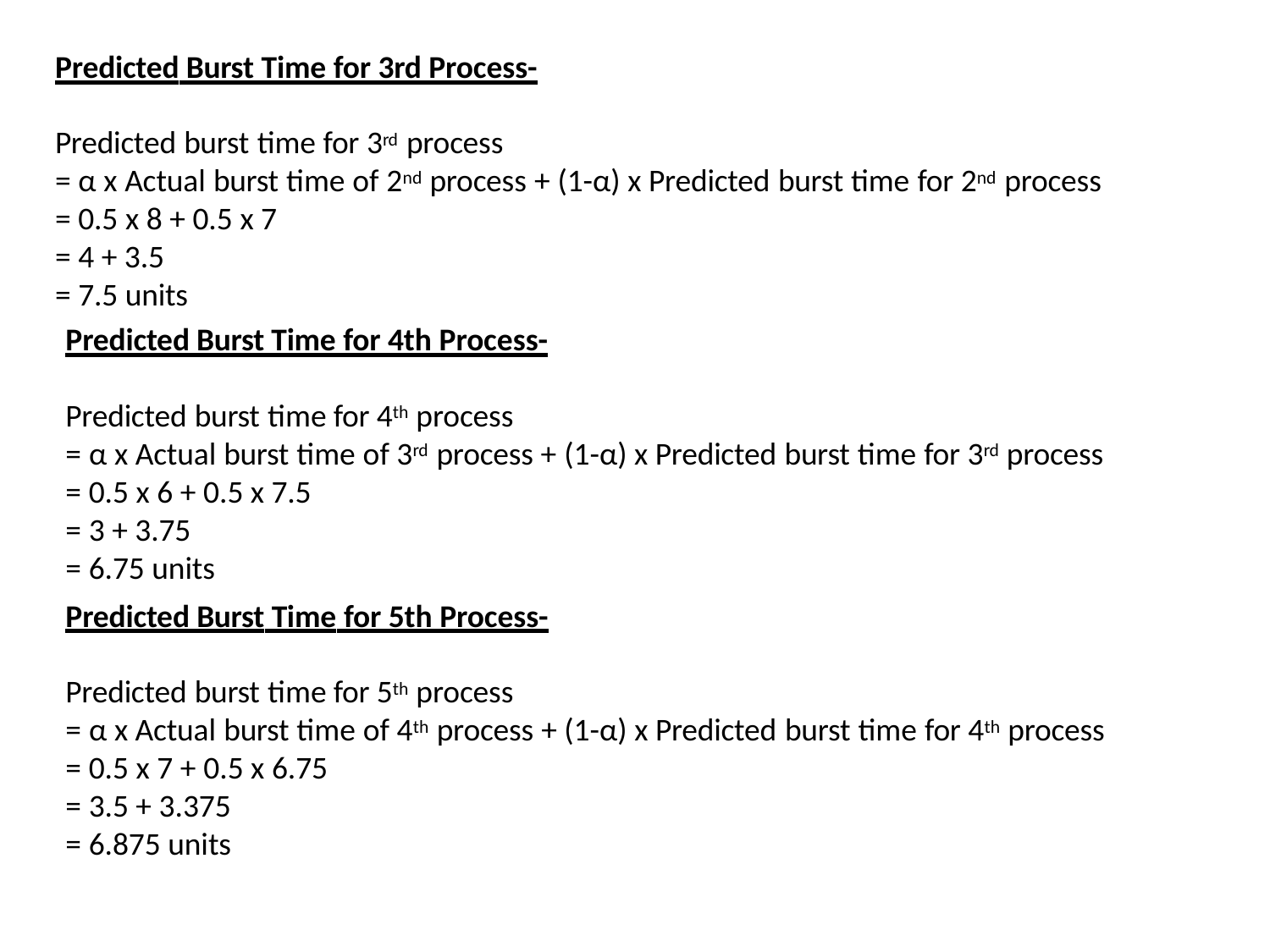

Predicted Burst Time for 3rd Process-

Predicted burst time for 3rd process
= α x Actual burst time of 2nd process + (1-α) x Predicted burst time for 2nd process
= 0.5 x 8 + 0.5 x 7
= 4 + 3.5
= 7.5 units
Predicted Burst Time for 4th Process-

Predicted burst time for 4th process
= α x Actual burst time of 3rd process + (1-α) x Predicted burst time for 3rd process
= 0.5 x 6 + 0.5 x 7.5
= 3 + 3.75
= 6.75 units
Predicted Burst Time for 5th Process-

Predicted burst time for 5th process
= α x Actual burst time of 4th process + (1-α) x Predicted burst time for 4th process
= 0.5 x 7 + 0.5 x 6.75
= 3.5 + 3.375
= 6.875 units